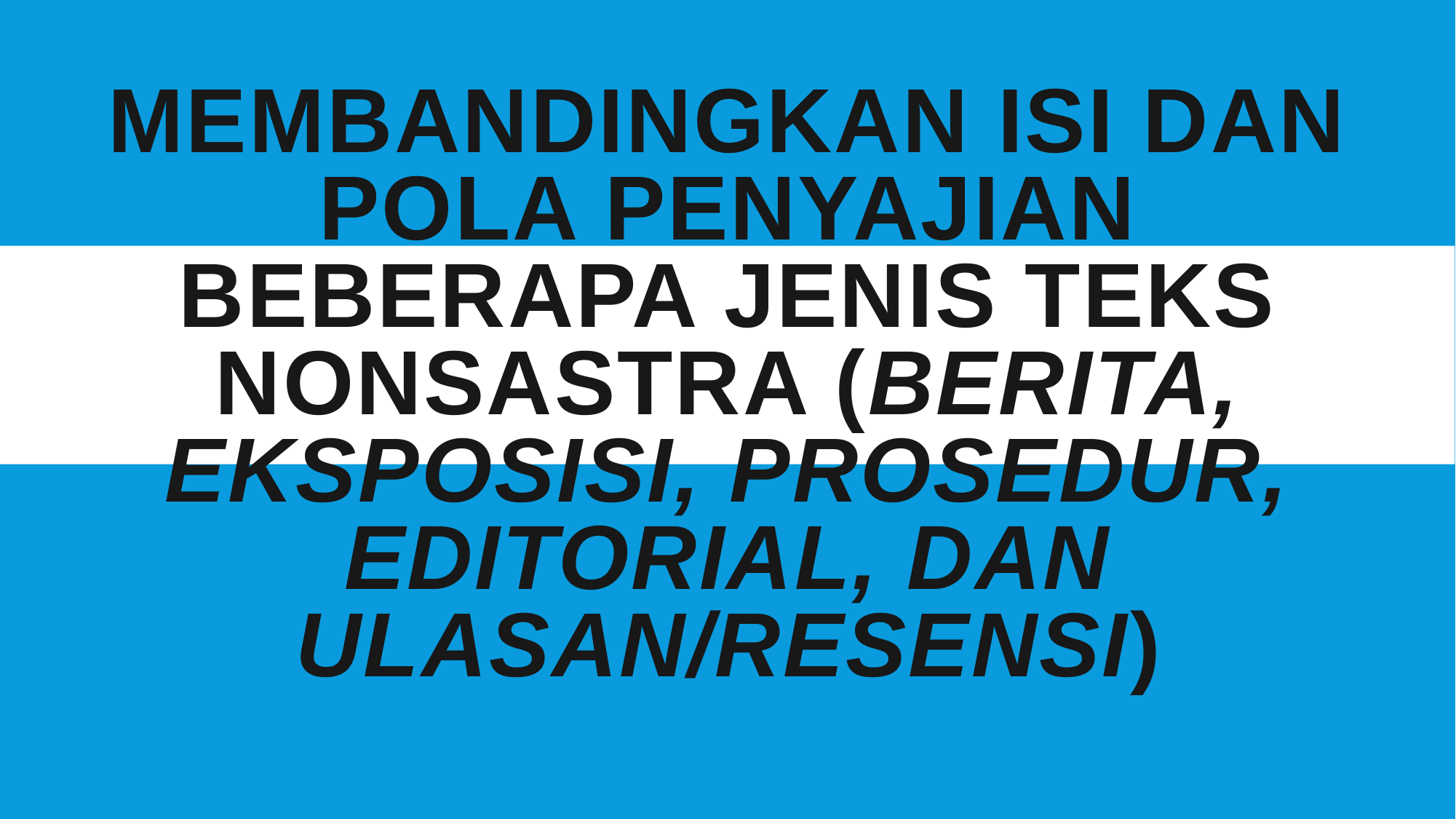

# Membandingkan Isi dan Pola Penyajian Beberapa Jenis Teks Nonsastra (Berita, Eksposisi, Prosedur, Editorial, dan Ulasan/Resensi)